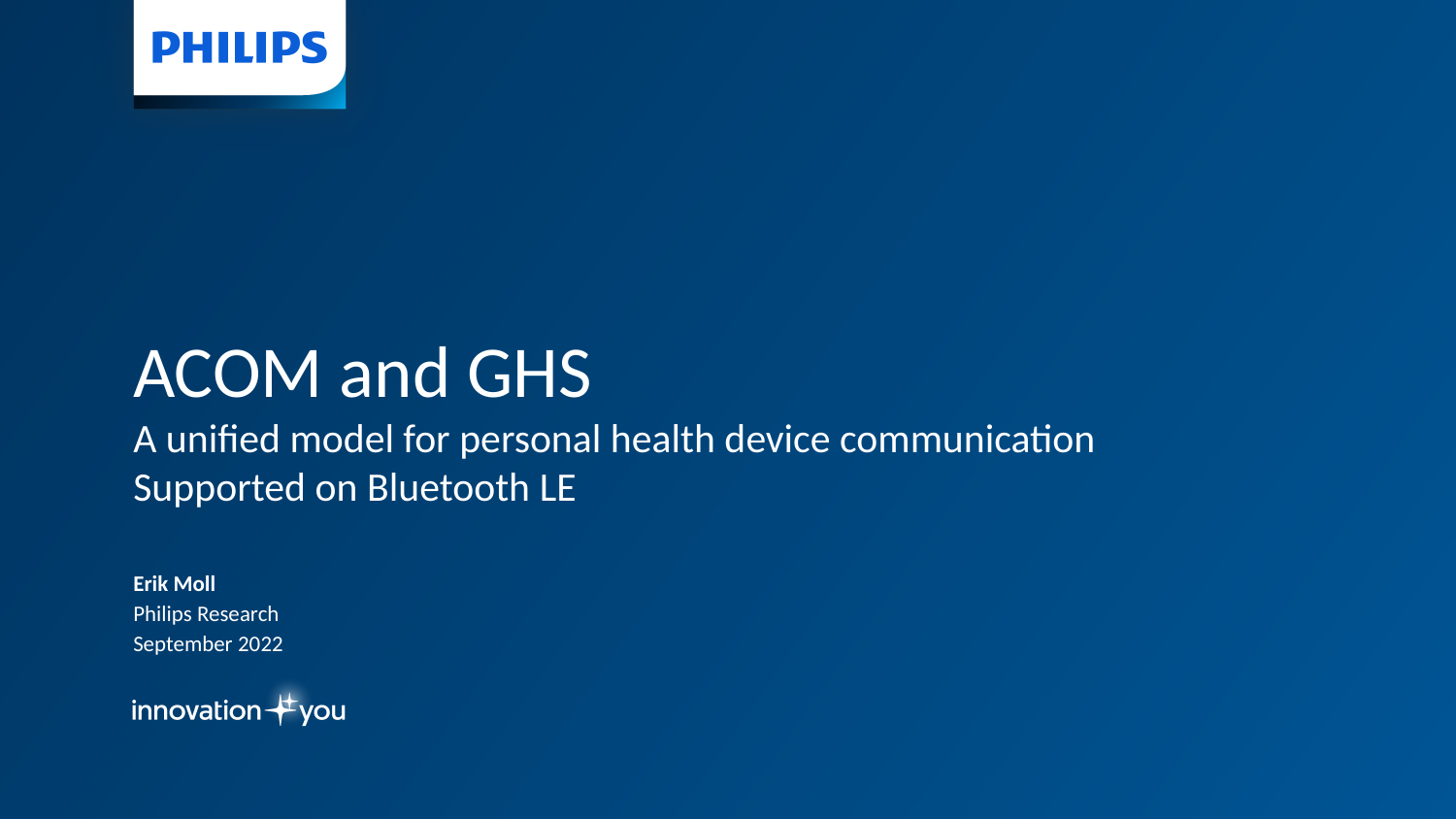

ACOM and GHS
A unified model for personal health device communication
Supported on Bluetooth LE

Erik Moll
Philips Research
September 2022